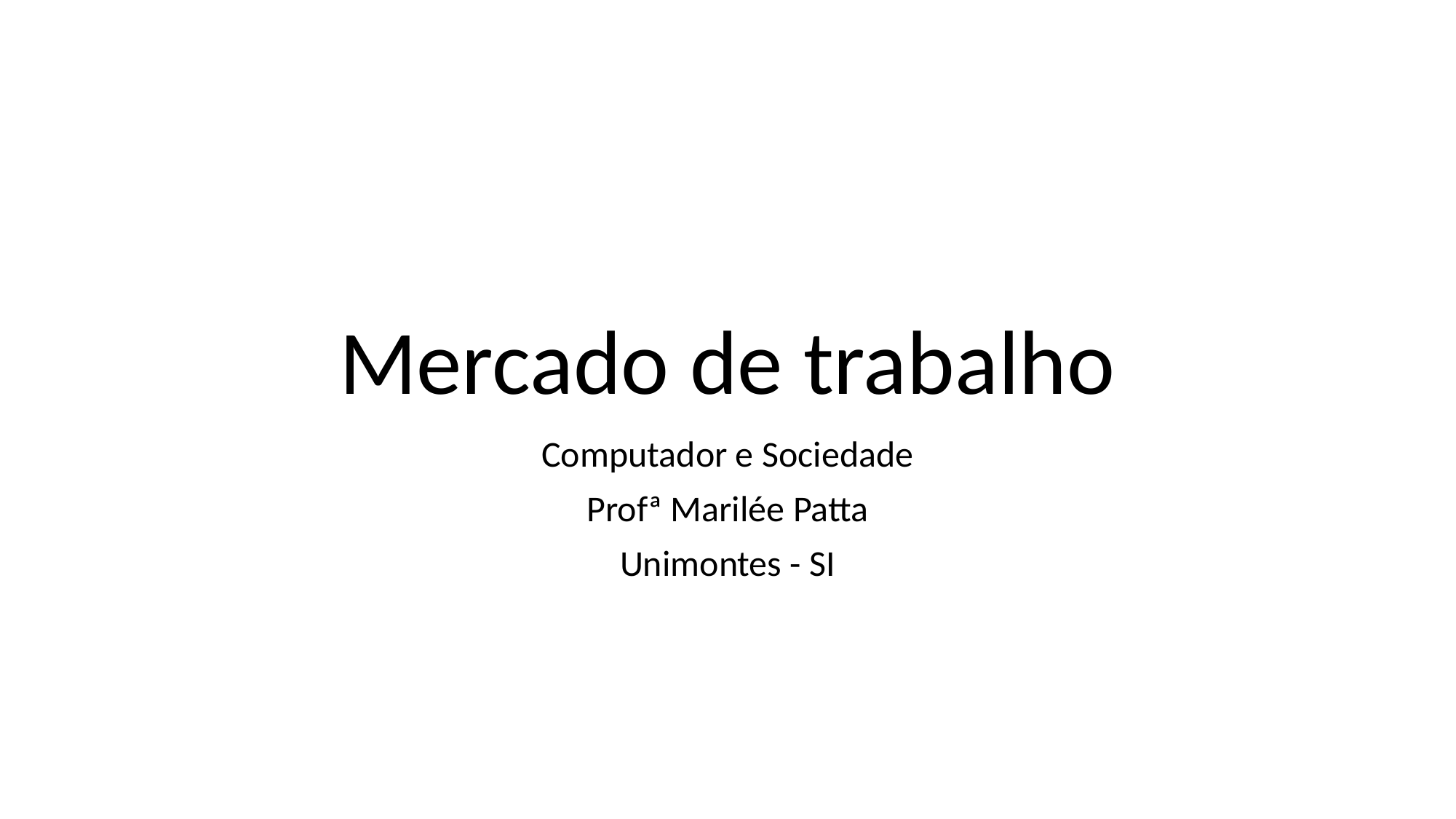

# Mercado de trabalho
Computador e Sociedade
Profª Marilée Patta
Unimontes - SI